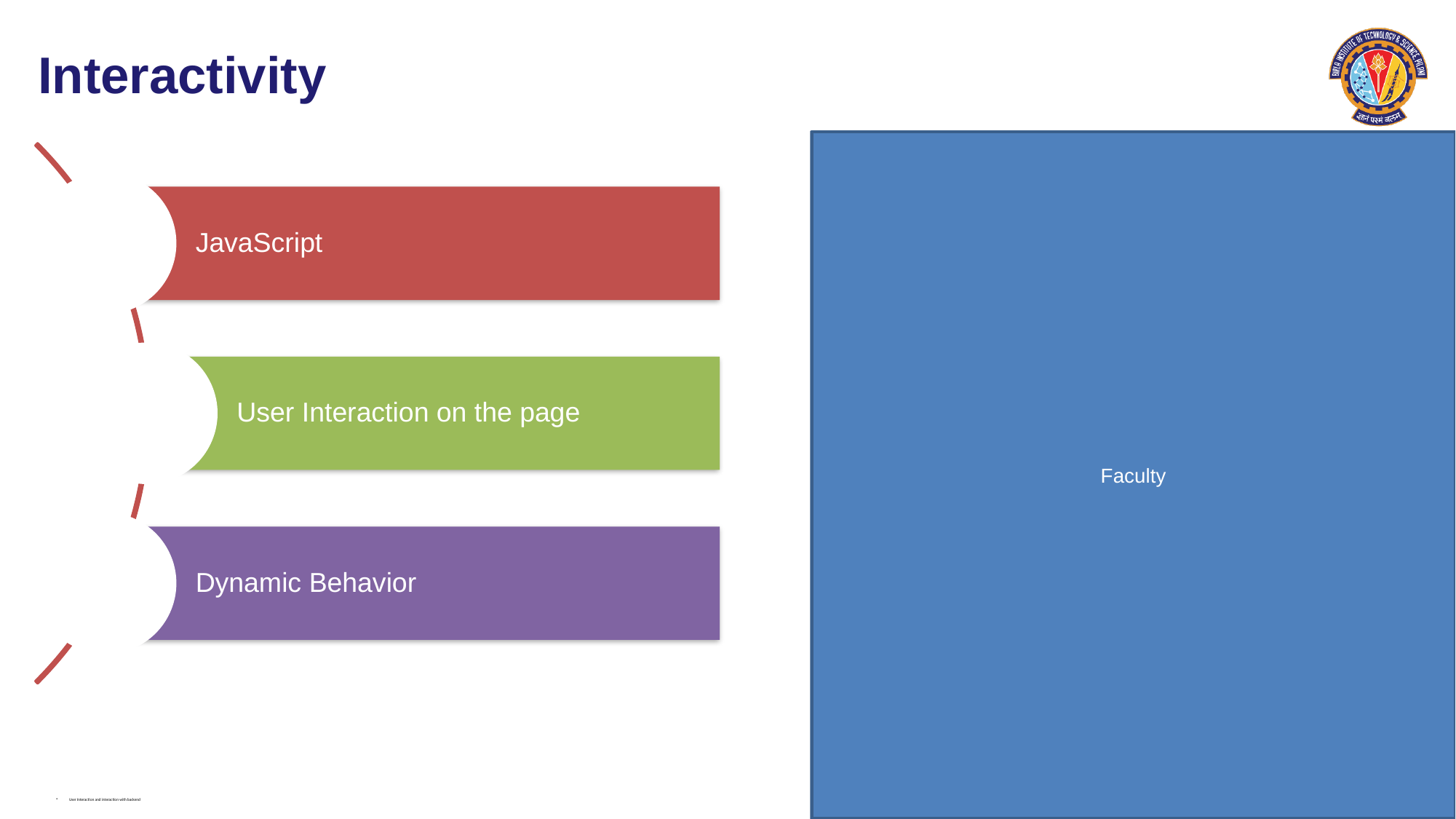

# Interactivity
JavaScript
User Interaction on the page
Dynamic Behavior
User Interaction and interaction with backend